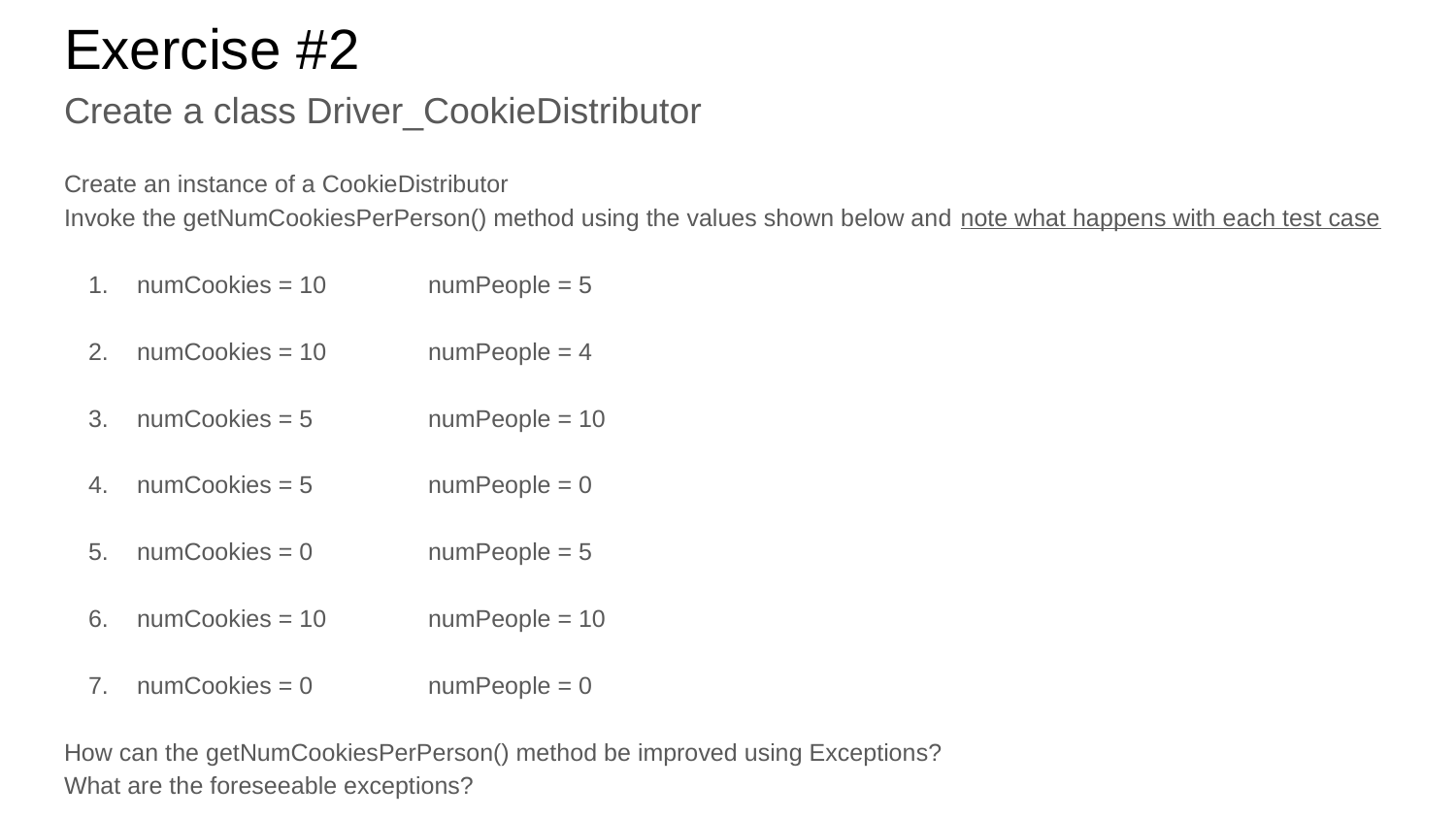

# Exercise #2
Create a class Driver_CookieDistributor

Create an instance of a CookieDistributor
Invoke the getNumCookiesPerPerson() method using the values shown below and note what happens with each test case

numCookies = 10	numPeople = 5

numCookies = 10	numPeople = 4

numCookies = 5	numPeople = 10

numCookies = 5	numPeople = 0

numCookies = 0	numPeople = 5

numCookies = 10	numPeople = 10

numCookies = 0	numPeople = 0

How can the getNumCookiesPerPerson() method be improved using Exceptions?
What are the foreseeable exceptions?